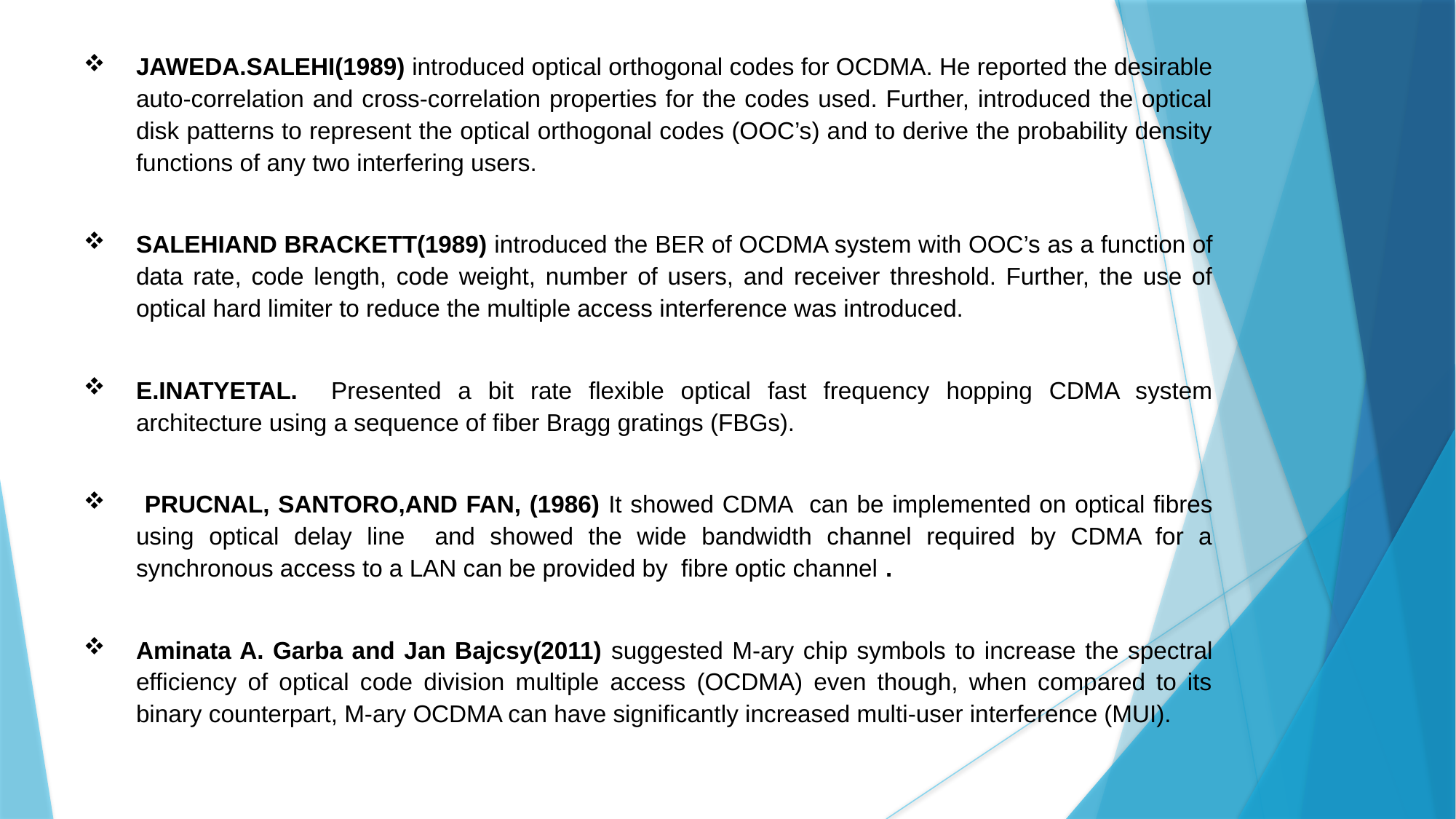

JAWEDA.SALEHI(1989) introduced optical orthogonal codes for OCDMA. He reported the desirable auto-correlation and cross-correlation properties for the codes used. Further, introduced the optical disk patterns to represent the optical orthogonal codes (OOC’s) and to derive the probability density functions of any two interfering users.

SALEHIAND BRACKETT(1989) introduced the BER of OCDMA system with OOC’s as a function of data rate, code length, code weight, number of users, and receiver threshold. Further, the use of optical hard limiter to reduce the multiple access interference was introduced.

E.INATYETAL.  Presented a bit rate flexible optical fast frequency hopping CDMA system architecture using a sequence of fiber Bragg gratings (FBGs).

 PRUCNAL, SANTORO,AND FAN, (1986) It showed CDMA  can be implemented on optical fibres using optical delay line  and showed the wide bandwidth channel required by CDMA for a synchronous access to a LAN can be provided by  fibre optic channel .

Aminata A. Garba and Jan Bajcsy(2011) suggested M-ary chip symbols to increase the spectral efficiency of optical code division multiple access (OCDMA) even though, when compared to its binary counterpart, M-ary OCDMA can have significantly increased multi-user interference (MUI).